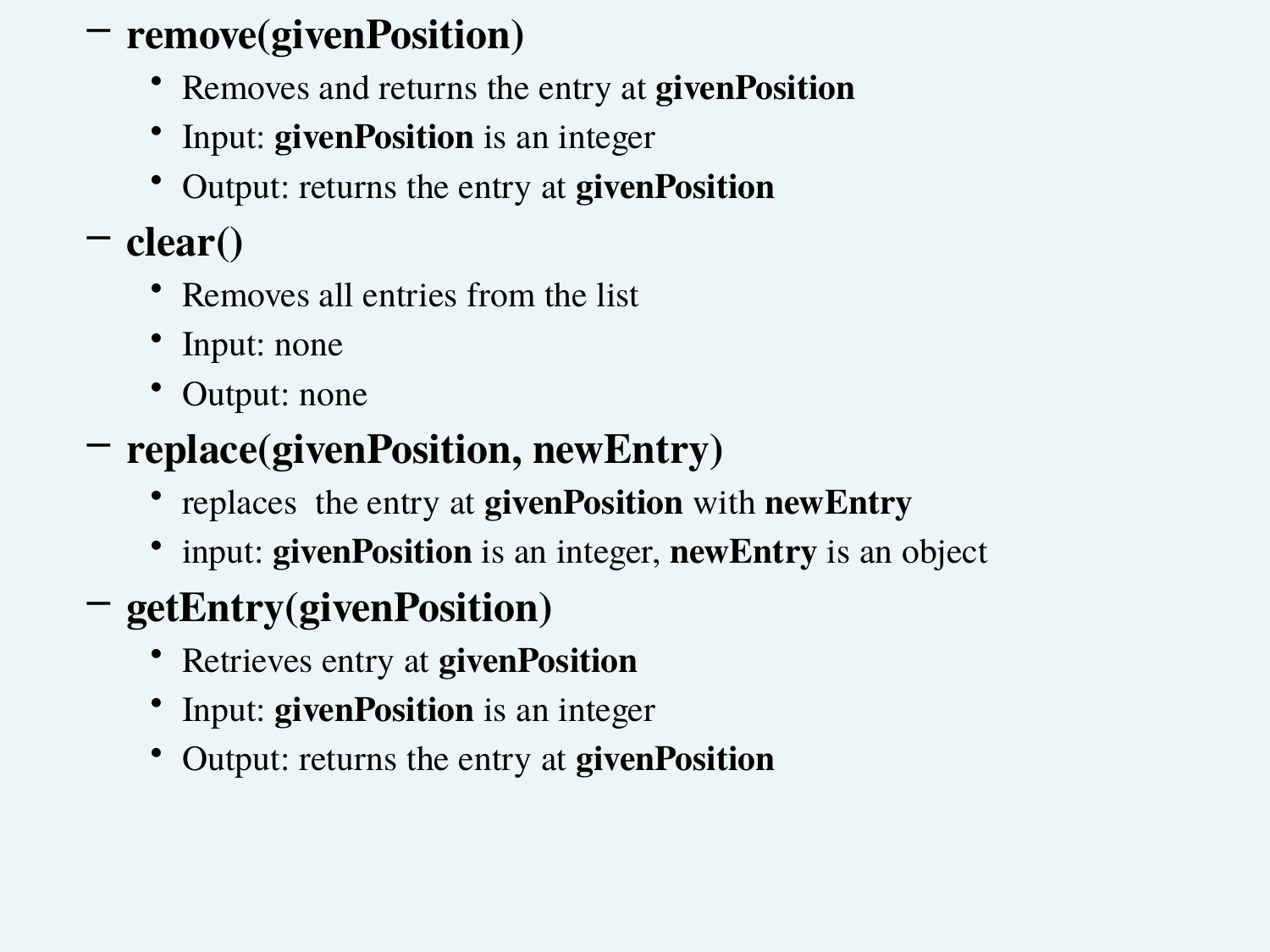

remove(givenPosition)
Removes and returns the entry at givenPosition
Input: givenPosition is an integer
Output: returns the entry at givenPosition
clear()
Removes all entries from the list
Input: none
Output: none
replace(givenPosition, newEntry)
replaces  the entry at givenPosition with newEntry
input: givenPosition is an integer, newEntry is an object
getEntry(givenPosition)
Retrieves entry at givenPosition
Input: givenPosition is an integer
Output: returns the entry at givenPosition